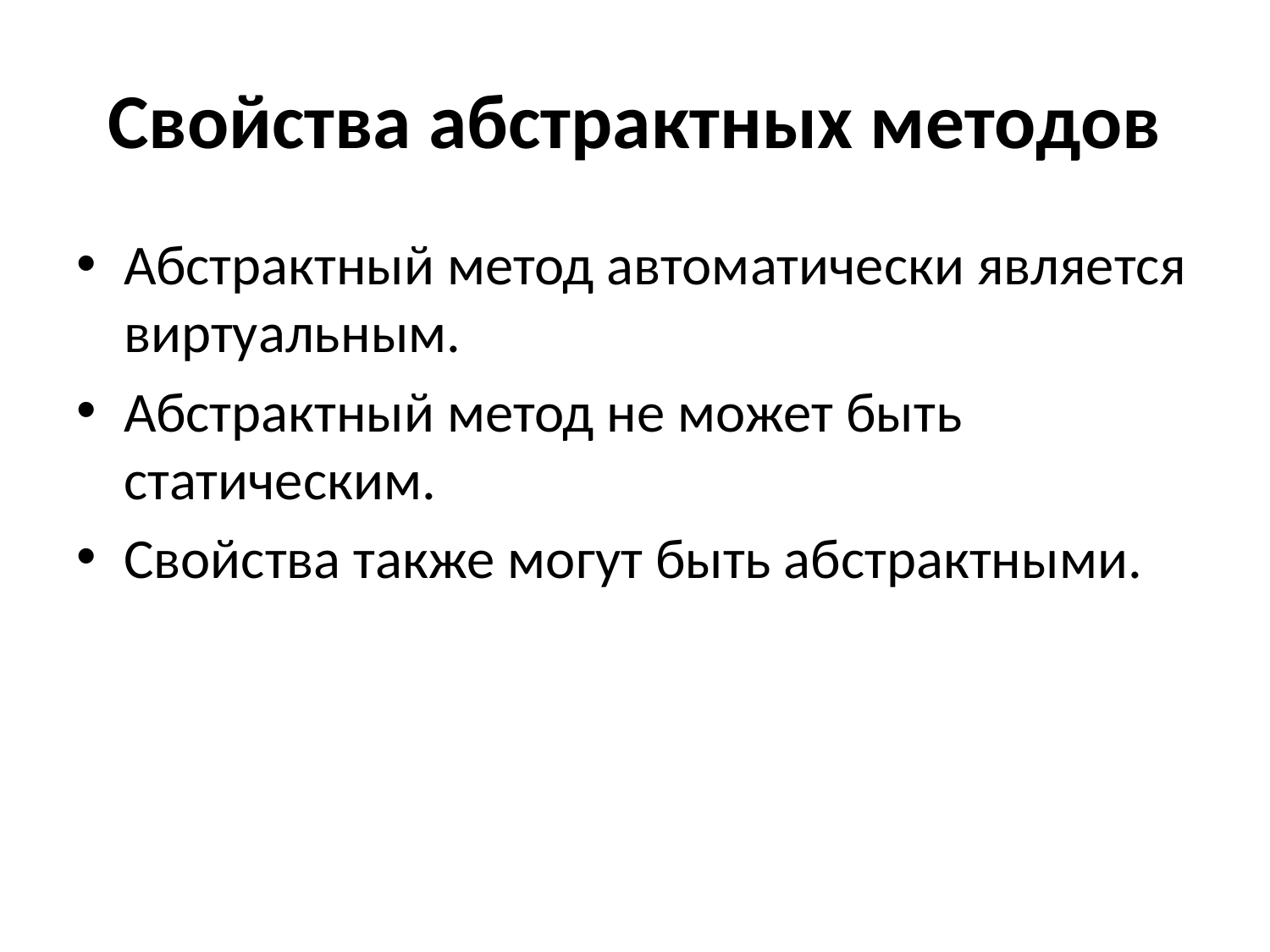

# Свойства абстрактных методов
Абстрактный метод автоматически является виртуальным.
Абстрактный метод не может быть статическим.
Свойства также могут быть абстрактными.